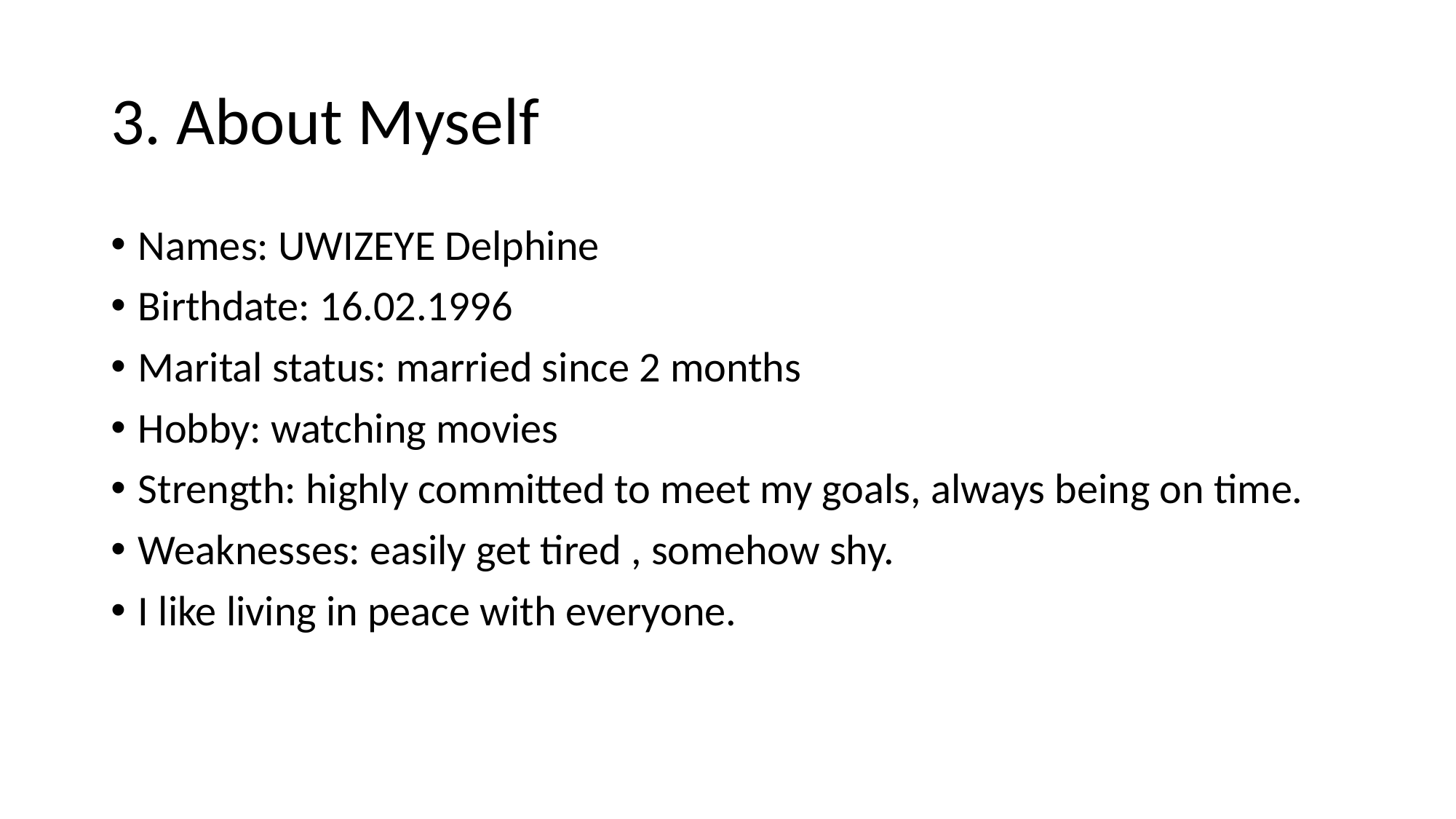

# 3. About Myself
Names: UWIZEYE Delphine
Birthdate: 16.02.1996
Marital status: married since 2 months
Hobby: watching movies
Strength: highly committed to meet my goals, always being on time.
Weaknesses: easily get tired , somehow shy.
I like living in peace with everyone.